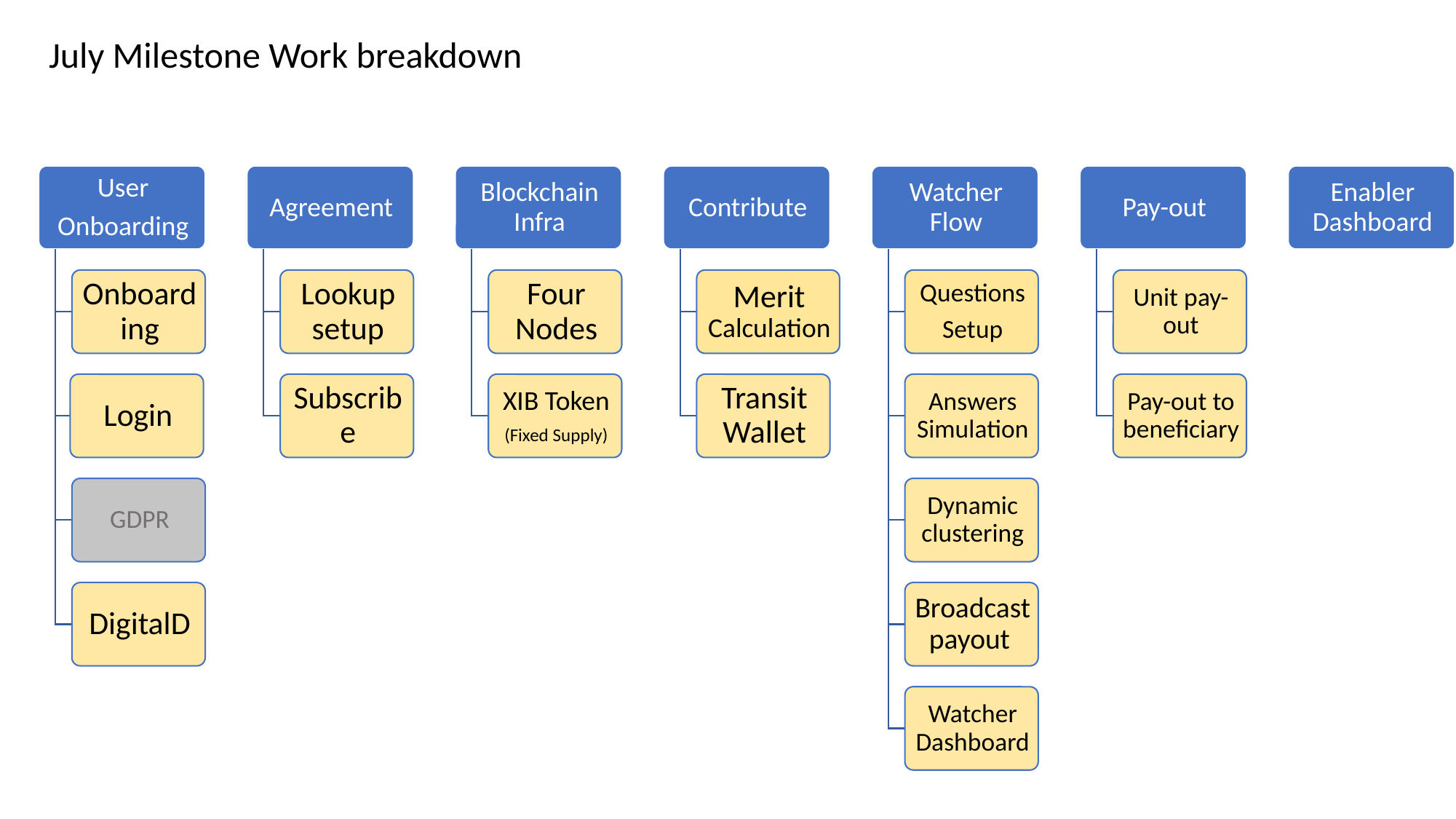

July Milestone Work breakdown
User
Onboarding
Onboarding
Login
GDPR
DigitalD
Agreement
Lookup setup
Subscribe
Blockchain Infra
Four Nodes
XIB Token
(Fixed Supply)
Contribute
Merit Calculation
Transit Wallet
Watcher Flow
Questions
Setup
Answers Simulation
Dynamic clustering
Broadcast payout
Watcher Dashboard
Pay-out
Unit pay-out
Pay-out to beneficiary
Enabler Dashboard